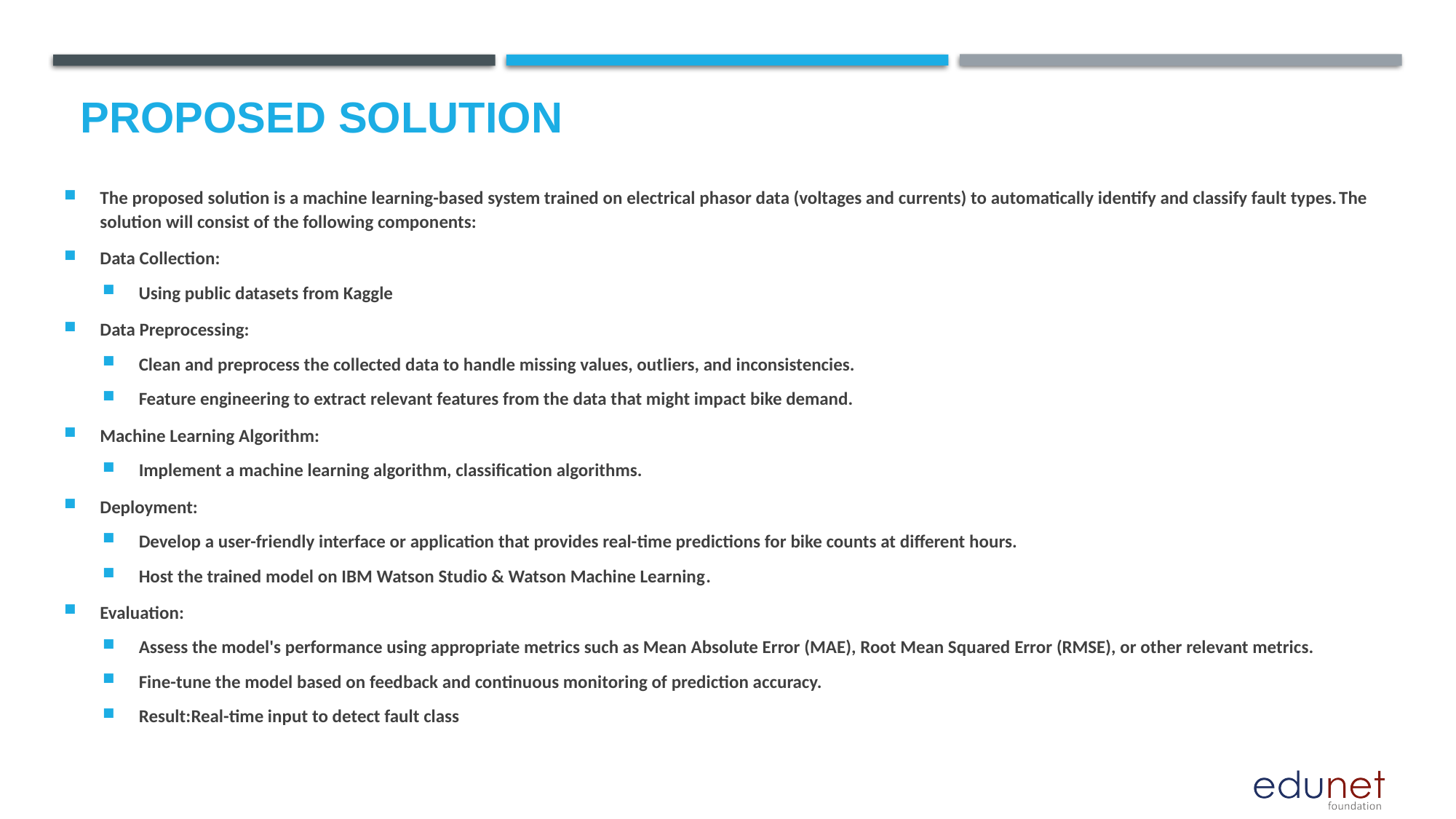

# Proposed Solution

The proposed solution is a machine learning-based system trained on electrical phasor data (voltages and currents) to automatically identify and classify fault types.The solution will consist of the following components:
Data Collection:
Using public datasets from Kaggle
Data Preprocessing:
Clean and preprocess the collected data to handle missing values, outliers, and inconsistencies.
Feature engineering to extract relevant features from the data that might impact bike demand.
Machine Learning Algorithm:
Implement a machine learning algorithm, classification algorithms.
Deployment:
Develop a user-friendly interface or application that provides real-time predictions for bike counts at different hours.
Host the trained model on IBM Watson Studio & Watson Machine Learning.
Evaluation:
Assess the model's performance using appropriate metrics such as Mean Absolute Error (MAE), Root Mean Squared Error (RMSE), or other relevant metrics.
Fine-tune the model based on feedback and continuous monitoring of prediction accuracy.
Result:Real-time input to detect fault class